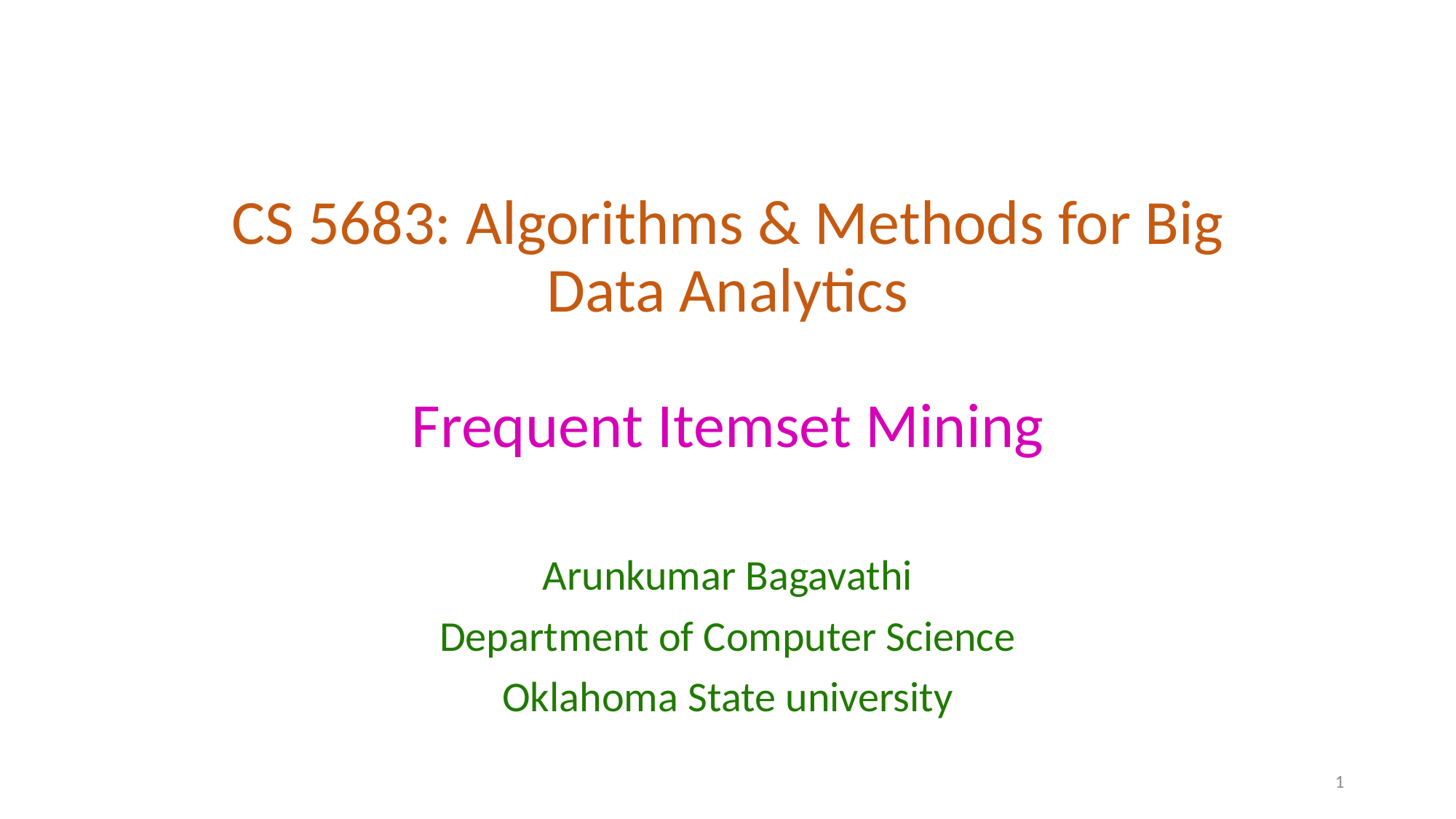

# CS 5683: Algorithms & Methods for Big Data Analytics Frequent Itemset Mining
Arunkumar Bagavathi
Department of Computer Science
Oklahoma State university
1